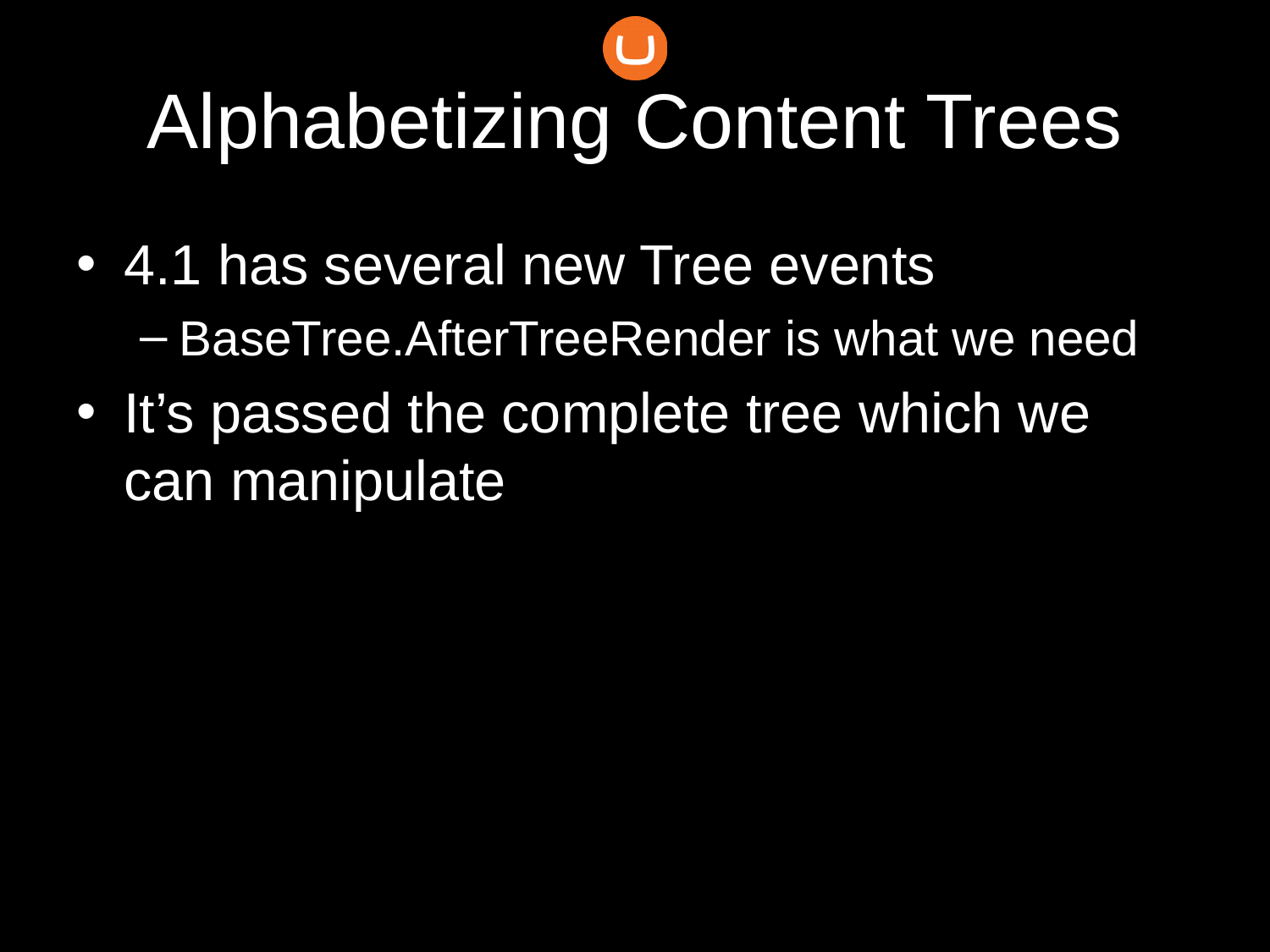

# Alphabetizing Content Trees
4.1 has several new Tree events
BaseTree.AfterTreeRender is what we need
It’s passed the complete tree which we can manipulate